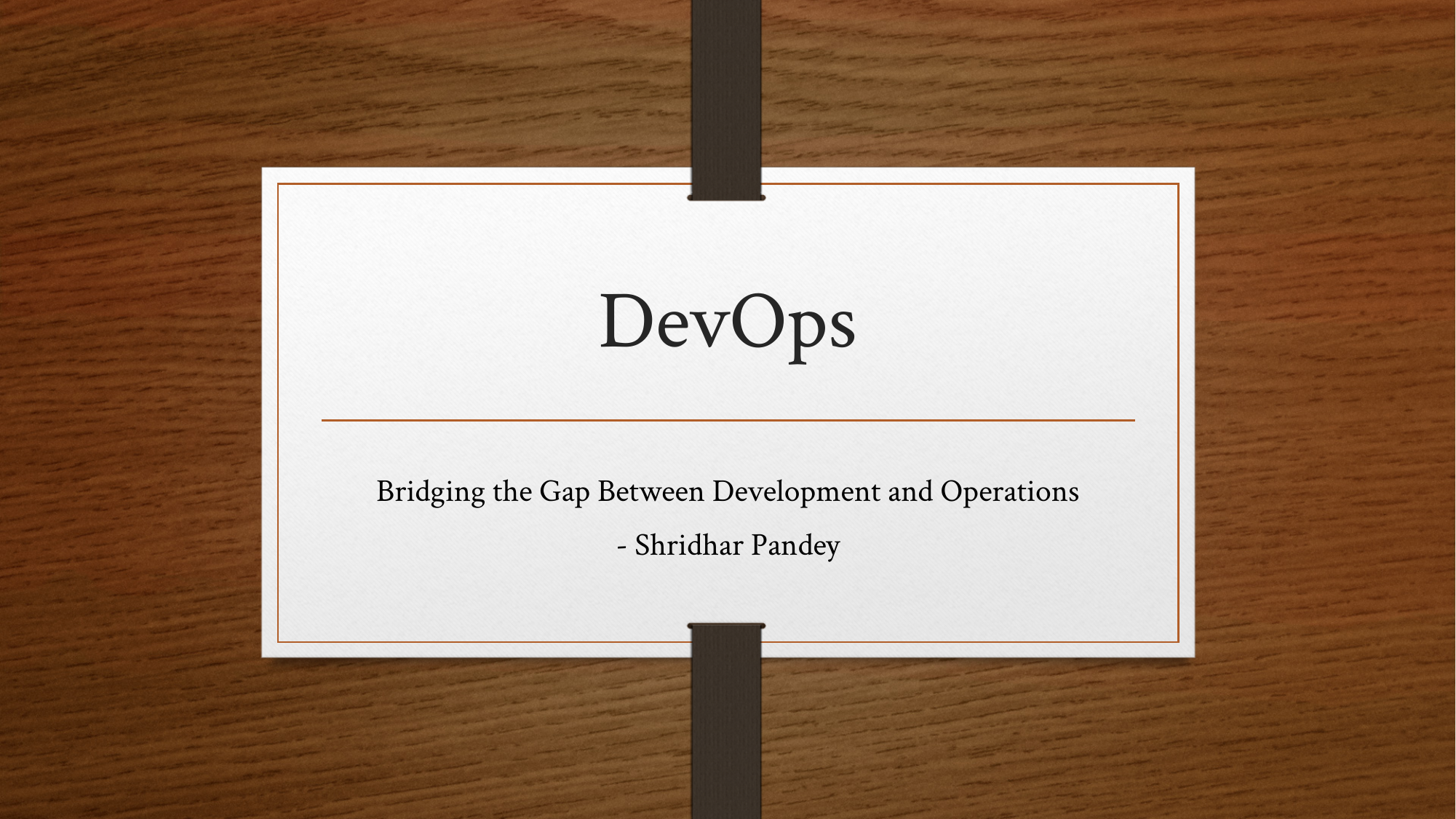

# DevOps
Bridging the Gap Between Development and Operations
- Shridhar Pandey